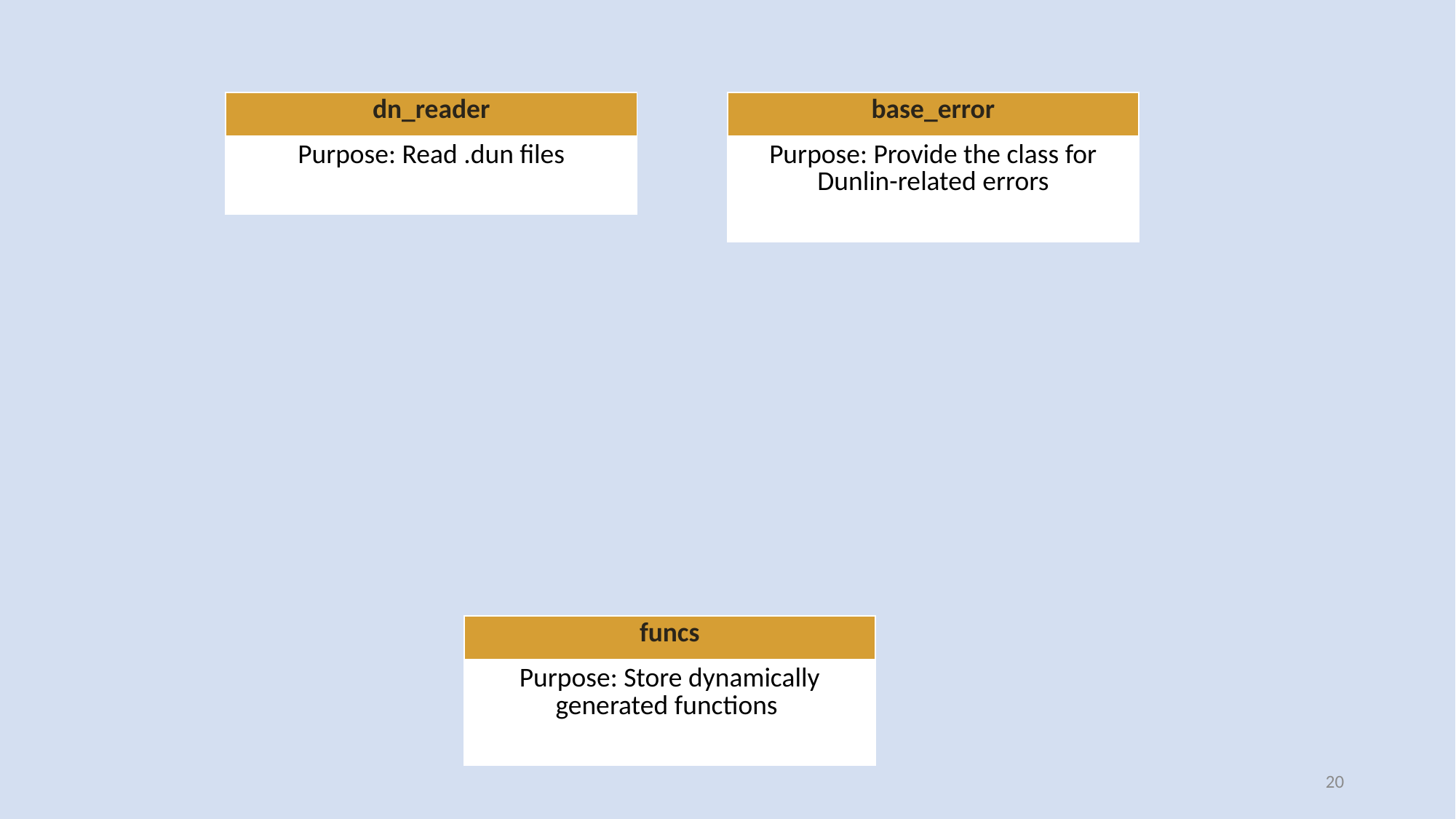

| dn\_reader |
| --- |
| Purpose: Read .dun files |
|  |
| base\_error |
| --- |
| Purpose: Provide the class for Dunlin-related errors |
|  |
| funcs |
| --- |
| Purpose: Store dynamically generated functions |
|  |
20